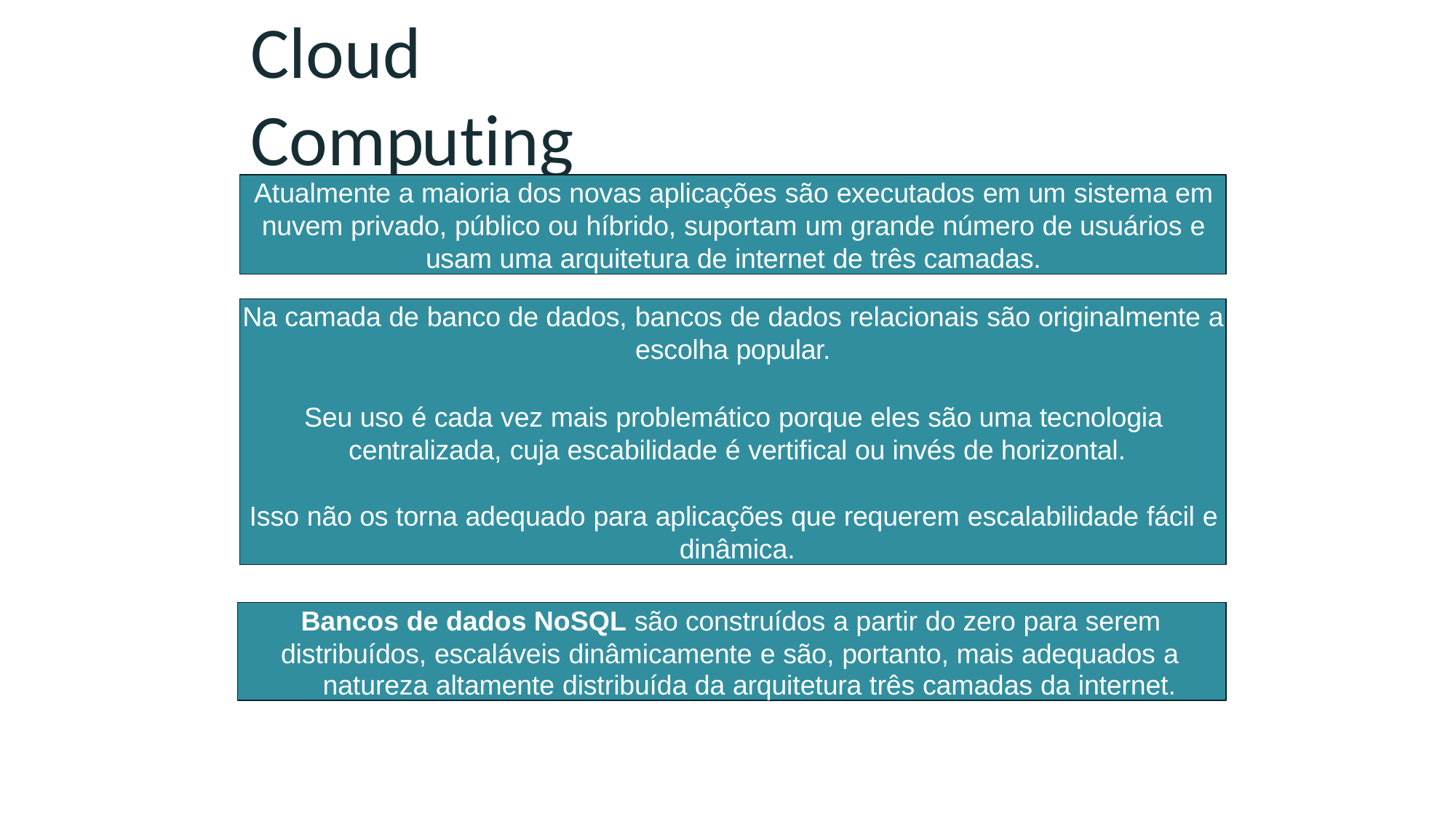

# Cloud Computing
Atualmente a maioria dos novas aplicações são executados em um sistema em  nuvem privado, público ou híbrido, suportam um grande número de usuários e  usam uma arquitetura de internet de três camadas.
Na camada de banco de dados, bancos de dados relacionais são originalmente a
escolha popular.

Seu uso é cada vez mais problemático porque eles são uma tecnologia  centralizada, cuja escabilidade é vertifical ou invés de horizontal.

Isso não os torna adequado para aplicações que requerem escalabilidade fácil e  dinâmica.
Bancos de dados NoSQL são construídos a partir do zero para serem  distribuídos, escaláveis dinâmicamente e são, portanto, mais adequados a
natureza altamente distribuída da arquitetura três camadas da internet.